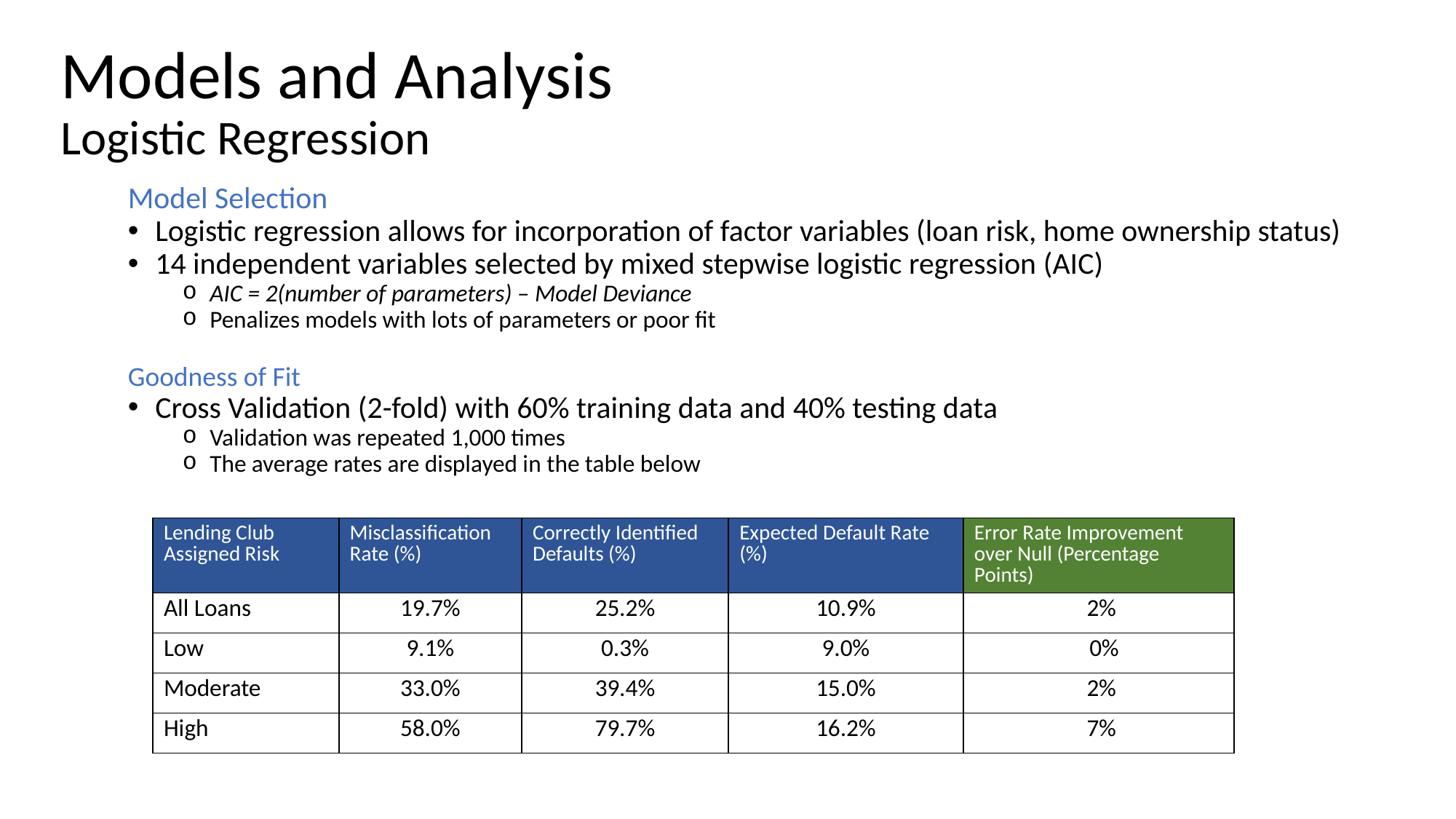

# Models and Analysis Logistic Regression
Model Selection
Logistic regression allows for incorporation of factor variables (loan risk, home ownership status)
14 independent variables selected by mixed stepwise logistic regression (AIC)
AIC = 2(number of parameters) – Model Deviance
Penalizes models with lots of parameters or poor fit

Goodness of Fit
Cross Validation (2-fold) with 60% training data and 40% testing data
Validation was repeated 1,000 times
The average rates are displayed in the table below

| Lending Club Assigned Risk | Misclassification Rate (%) | Correctly Identified Defaults (%) | Expected Default Rate (%) | Error Rate Improvement over Null (Percentage Points) |
| --- | --- | --- | --- | --- |
| All Loans | 19.7% | 25.2% | 10.9% | 2% |
| Low | 9.1% | 0.3% | 9.0% | 0% |
| Moderate | 33.0% | 39.4% | 15.0% | 2% |
| High | 58.0% | 79.7% | 16.2% | 7% |